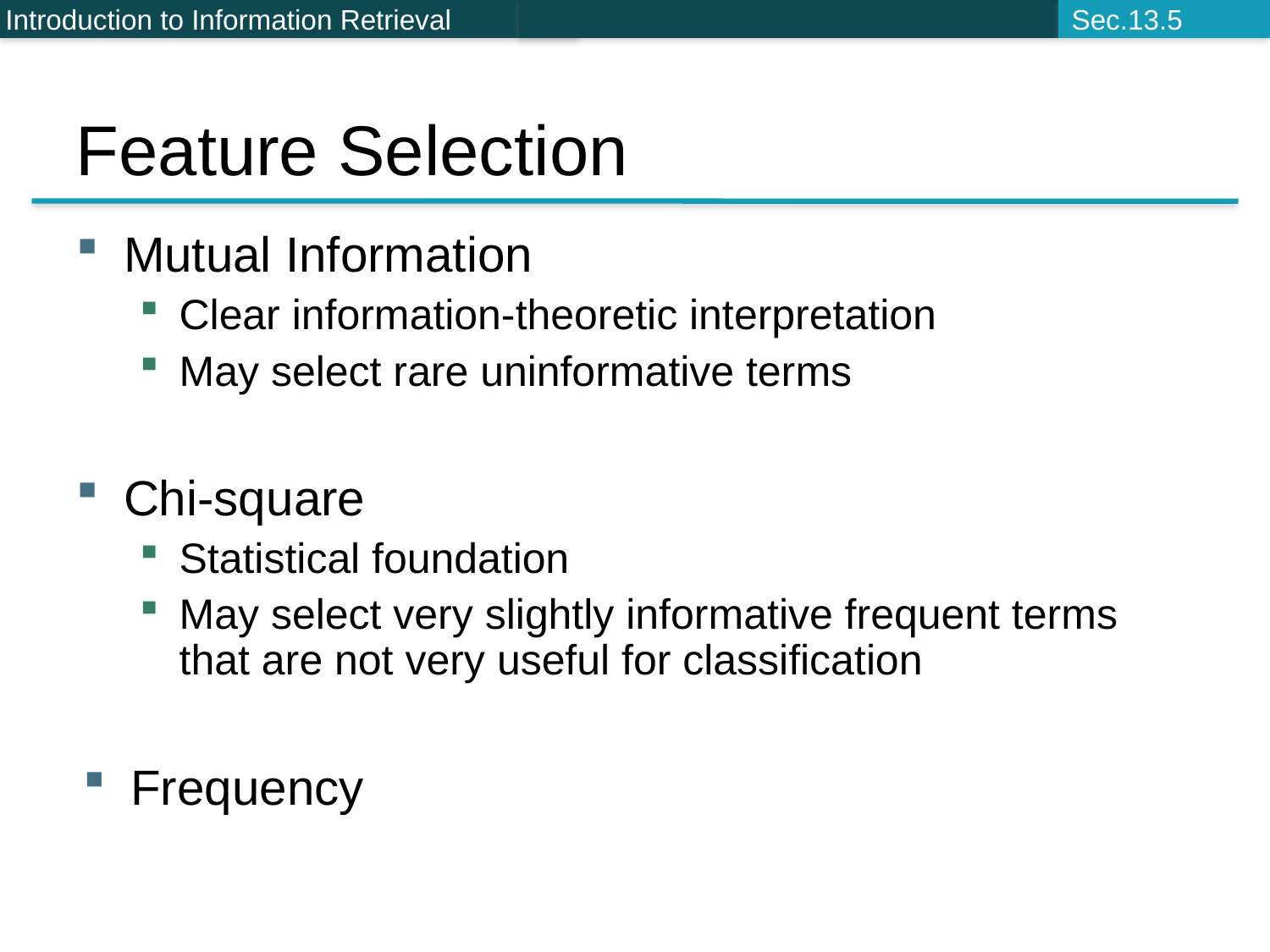

# Feature Selection
Introduction to Information Retrieval

Sec.13.5

Mutual Information
Clear information-theoretic interpretation
May select rare uninformative terms

Chi-square
Statistical foundation
May select very slightly informative frequent terms that are not very useful for classification

Frequency